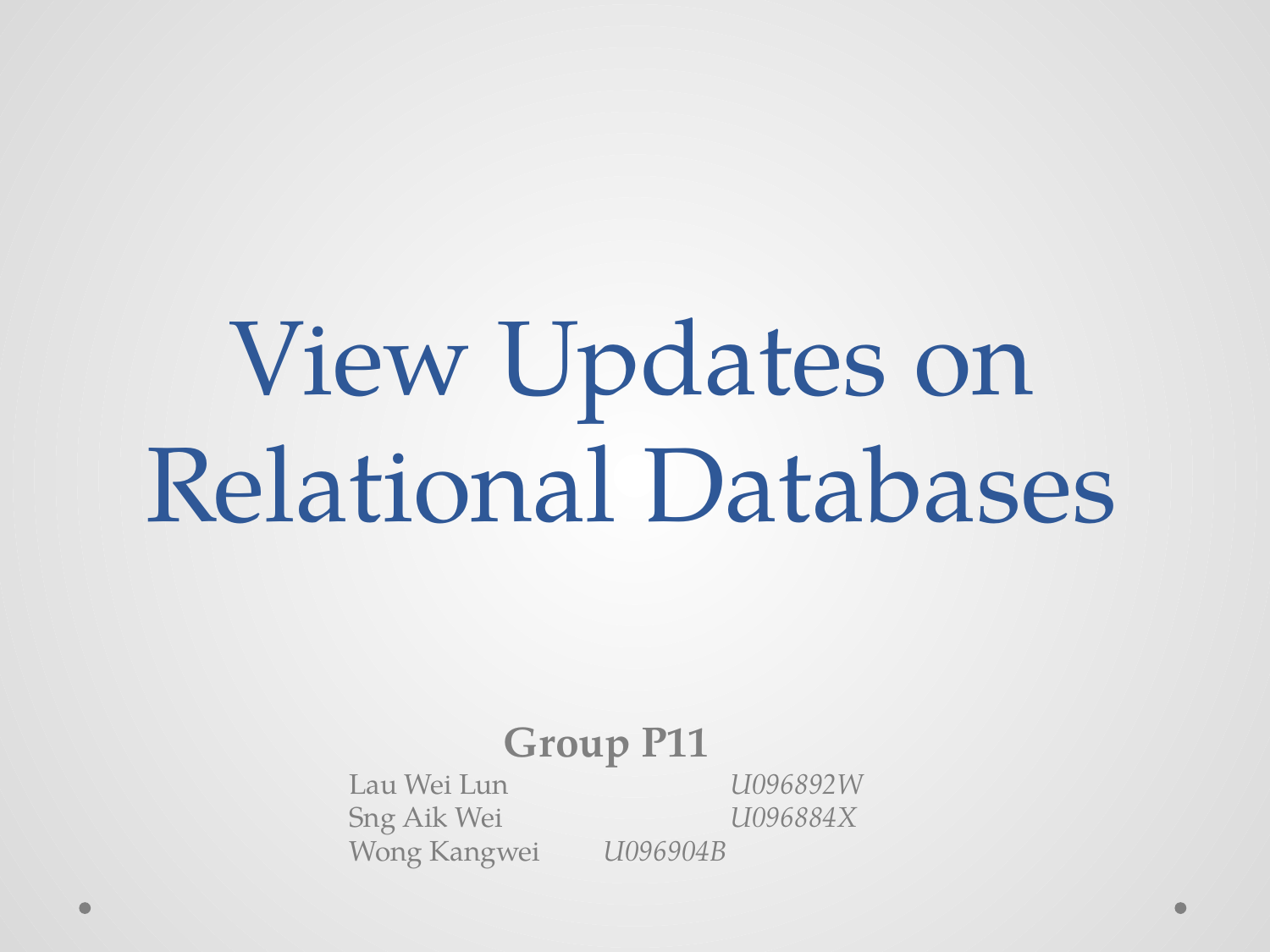

View Updates on Relational Databases
Group P11
Lau Wei Lun		U096892W
Sng Aik Wei		U096884X
Wong Kangwei	U096904B